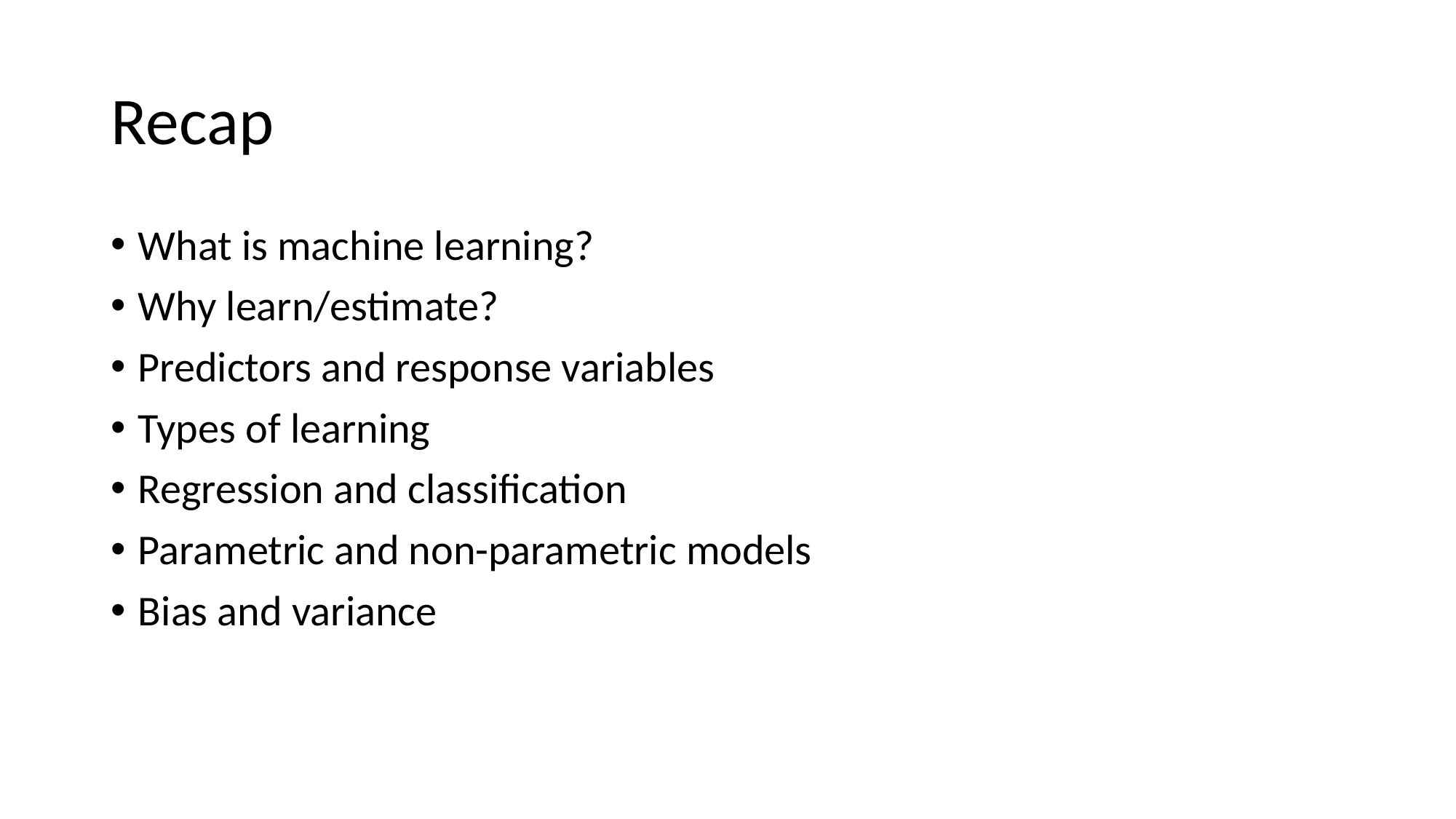

# Recap
What is machine learning?
Why learn/estimate?
Predictors and response variables
Types of learning
Regression and classification
Parametric and non-parametric models
Bias and variance